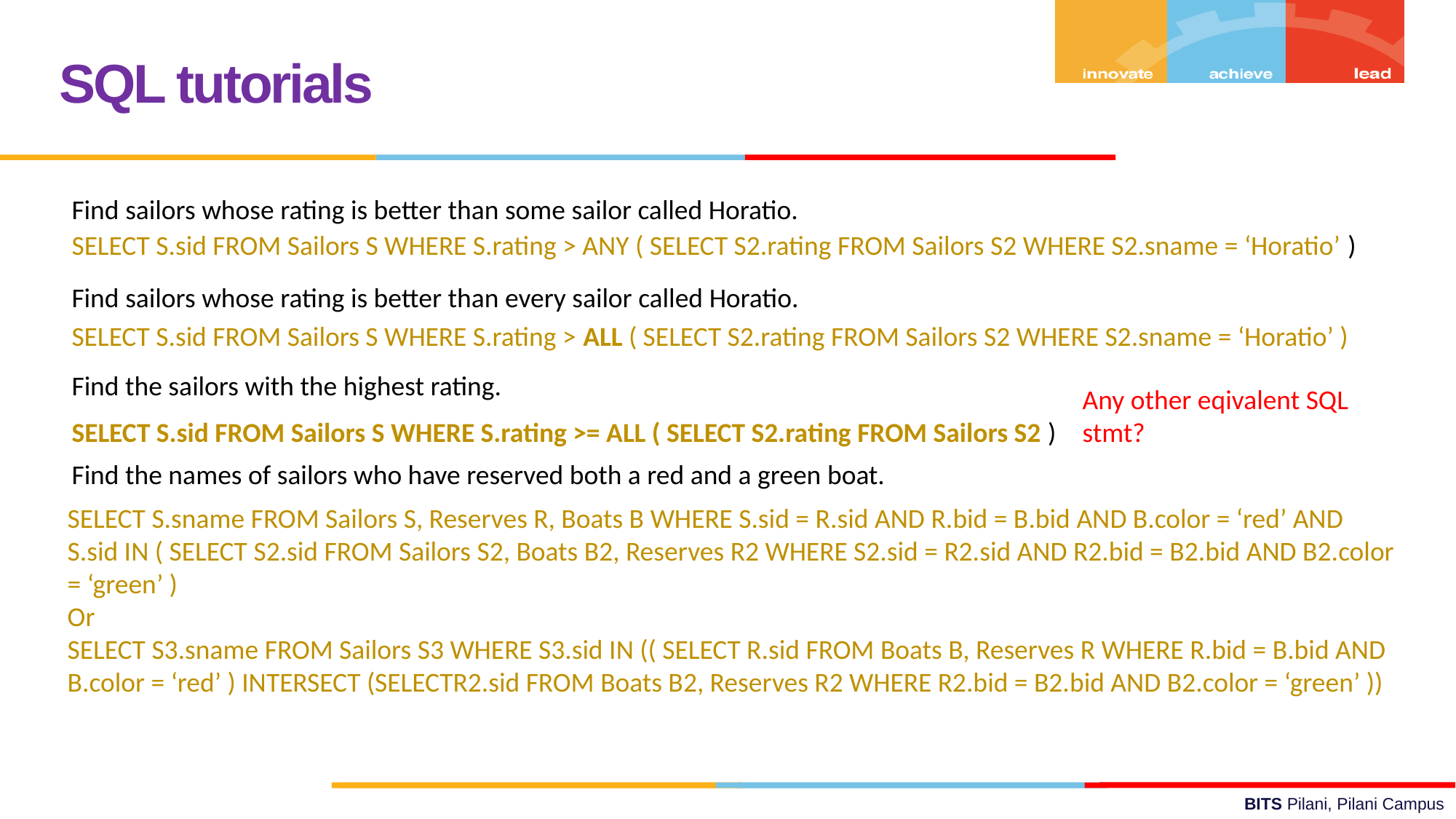

SQL tutorials
Find sailors whose rating is better than some sailor called Horatio.
SELECT S.sid FROM Sailors S WHERE S.rating > ANY ( SELECT S2.rating FROM Sailors S2 WHERE S2.sname = ‘Horatio’ )
Find sailors whose rating is better than every sailor called Horatio.
SELECT S.sid FROM Sailors S WHERE S.rating > ALL ( SELECT S2.rating FROM Sailors S2 WHERE S2.sname = ‘Horatio’ )
Find the sailors with the highest rating.
Any other eqivalent SQL stmt?
SELECT S.sid FROM Sailors S WHERE S.rating >= ALL ( SELECT S2.rating FROM Sailors S2 )
Find the names of sailors who have reserved both a red and a green boat.

SELECT S.sname FROM Sailors S, Reserves R, Boats B WHERE S.sid = R.sid AND R.bid = B.bid AND B.color = ‘red’ AND S.sid IN ( SELECT S2.sid FROM Sailors S2, Boats B2, Reserves R2 WHERE S2.sid = R2.sid AND R2.bid = B2.bid AND B2.color = ‘green’ )
Or
SELECT S3.sname FROM Sailors S3 WHERE S3.sid IN (( SELECT R.sid FROM Boats B, Reserves R WHERE R.bid = B.bid AND B.color = ‘red’ ) INTERSECT (SELECTR2.sid FROM Boats B2, Reserves R2 WHERE R2.bid = B2.bid AND B2.color = ‘green’ ))